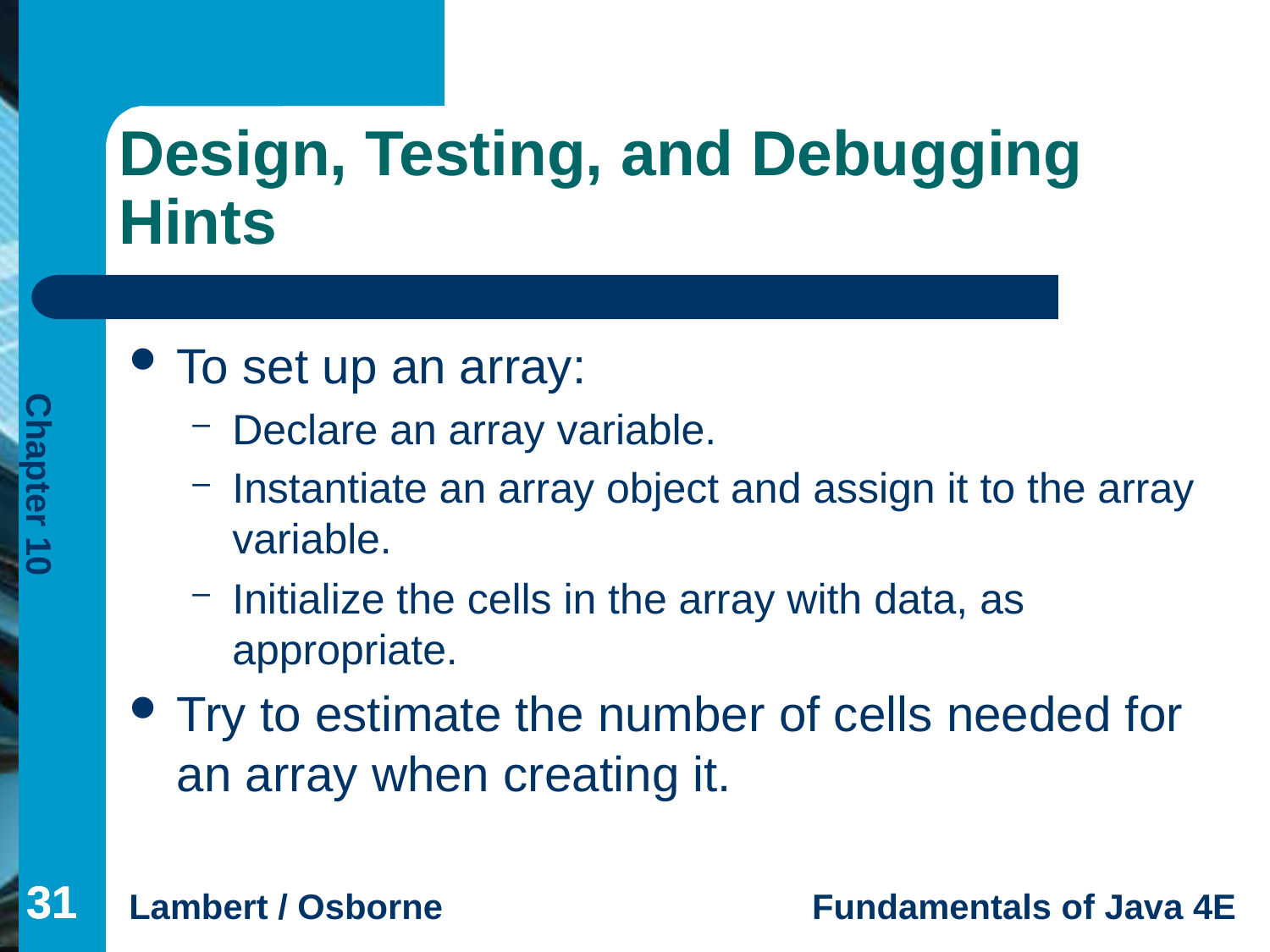

# Design, Testing, and Debugging Hints
To set up an array:
Declare an array variable.
Instantiate an array object and assign it to the array variable.
Initialize the cells in the array with data, as appropriate.
Try to estimate the number of cells needed for an array when creating it.
31
31
31